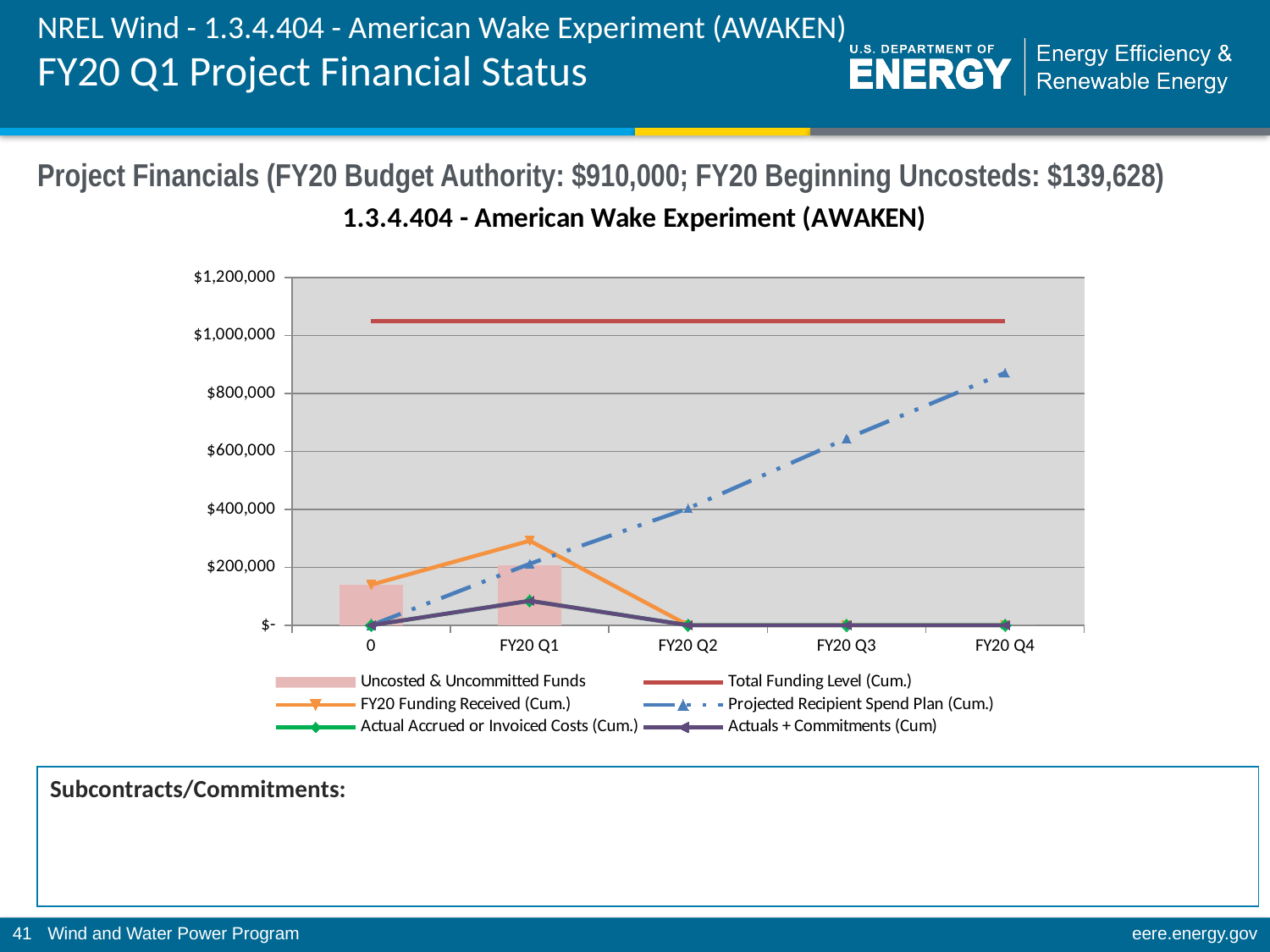

# NREL Wind - 1.3.4.404 - American Wake Experiment (AWAKEN) FY20 Q1 Project Financial Status
Project Financials (FY20 Budget Authority: $910,000; FY20 Beginning Uncosteds: $139,628)

### Chart

| Category | Uncosted & Uncommitted Funds | Total Funding Level (Cum.) | FY20 Funding Received (Cum.) | Projected Recipient Spend Plan (Cum.) | Actual Accrued or Invoiced Costs (Cum.) | Actuals + Commitments (Cum) |
|---|---|---|---|---|---|---|
| 0 | 139628.0 | 1049628.0 | 139628.0 | 0.0 | 0.0 | 0.0 |
| FY20 Q1 | 207143.0 | 1049628.0 | 291298.0 | 211923.0 | 84155.0 | 84155.0 |
| FY20 Q2 | 0.0 | 1049628.0 | None | 403128.0 | None | None |
| FY20 Q3 | 0.0 | 1049628.0 | None | 644307.0 | None | None |
| FY20 Q4 | 0.0 | 1049628.0 | None | 871282.0 | None | None |
Subcontracts/Commitments: